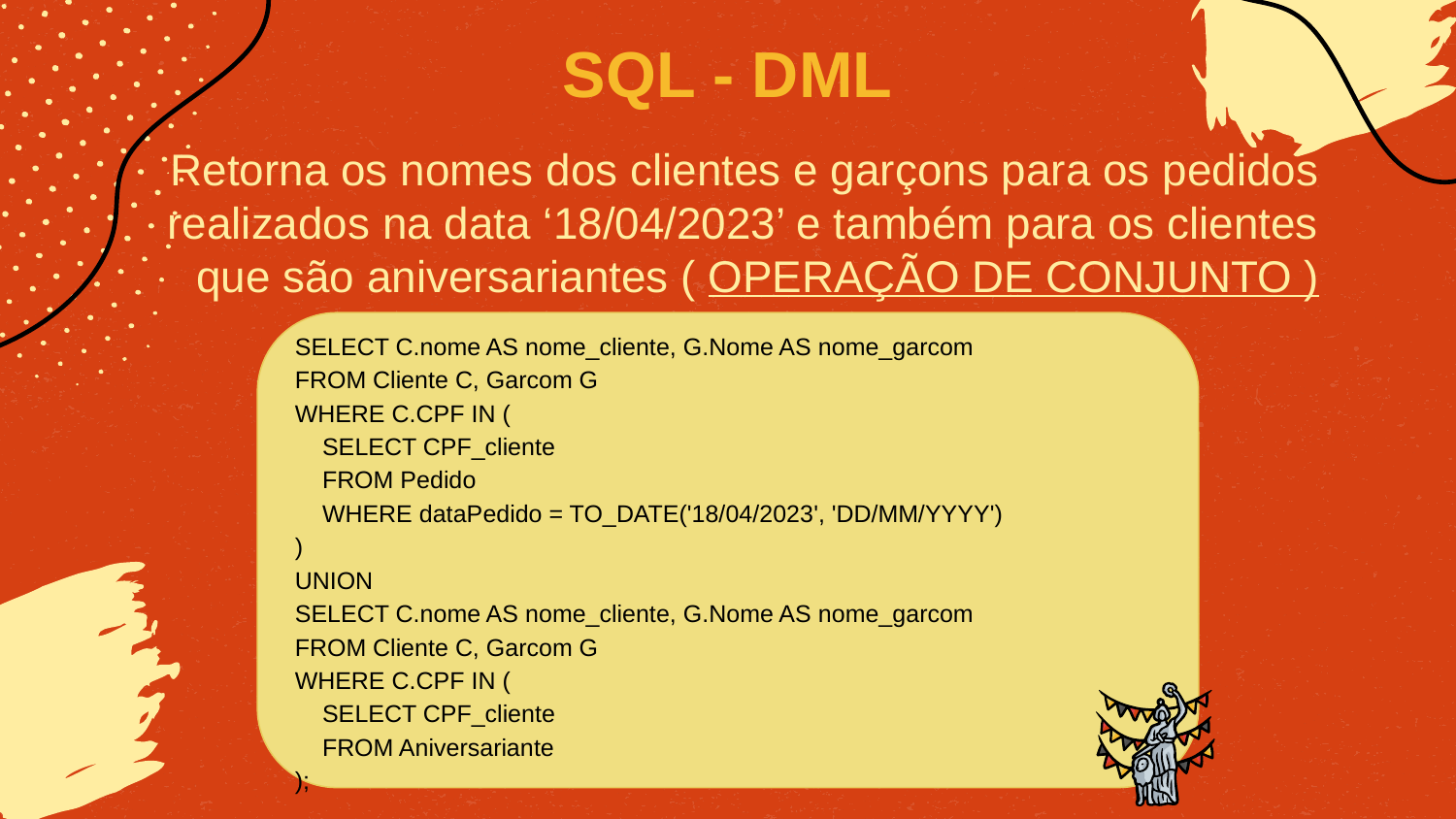

# SQL - DML
Retorna os nomes dos clientes e garçons para os pedidos realizados na data ‘18/04/2023’ e também para os clientes que são aniversariantes ( OPERAÇÃO DE CONJUNTO )

SELECT C.nome AS nome_cliente, G.Nome AS nome_garcom
FROM Cliente C, Garcom G
WHERE C.CPF IN (
    SELECT CPF_cliente
    FROM Pedido
    WHERE dataPedido = TO_DATE('18/04/2023', 'DD/MM/YYYY')
)
UNION
SELECT C.nome AS nome_cliente, G.Nome AS nome_garcom
FROM Cliente C, Garcom G
WHERE C.CPF IN (
    SELECT CPF_cliente
    FROM Aniversariante
);